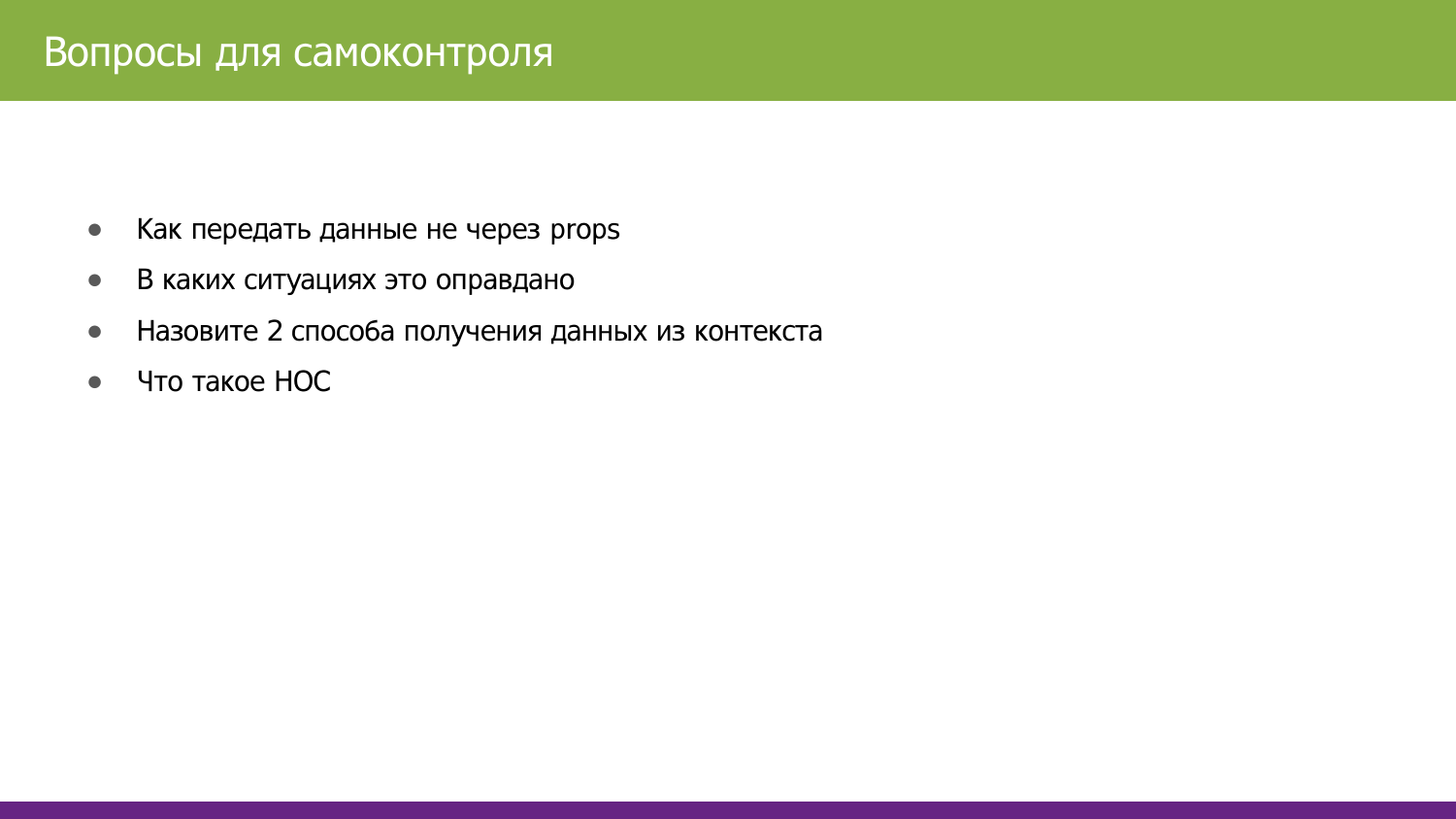

Вопросы для самоконтроля
Как передать данные не через props
В каких ситуациях это оправдано
Назовите 2 способа получения данных из контекста
Что такое HOC